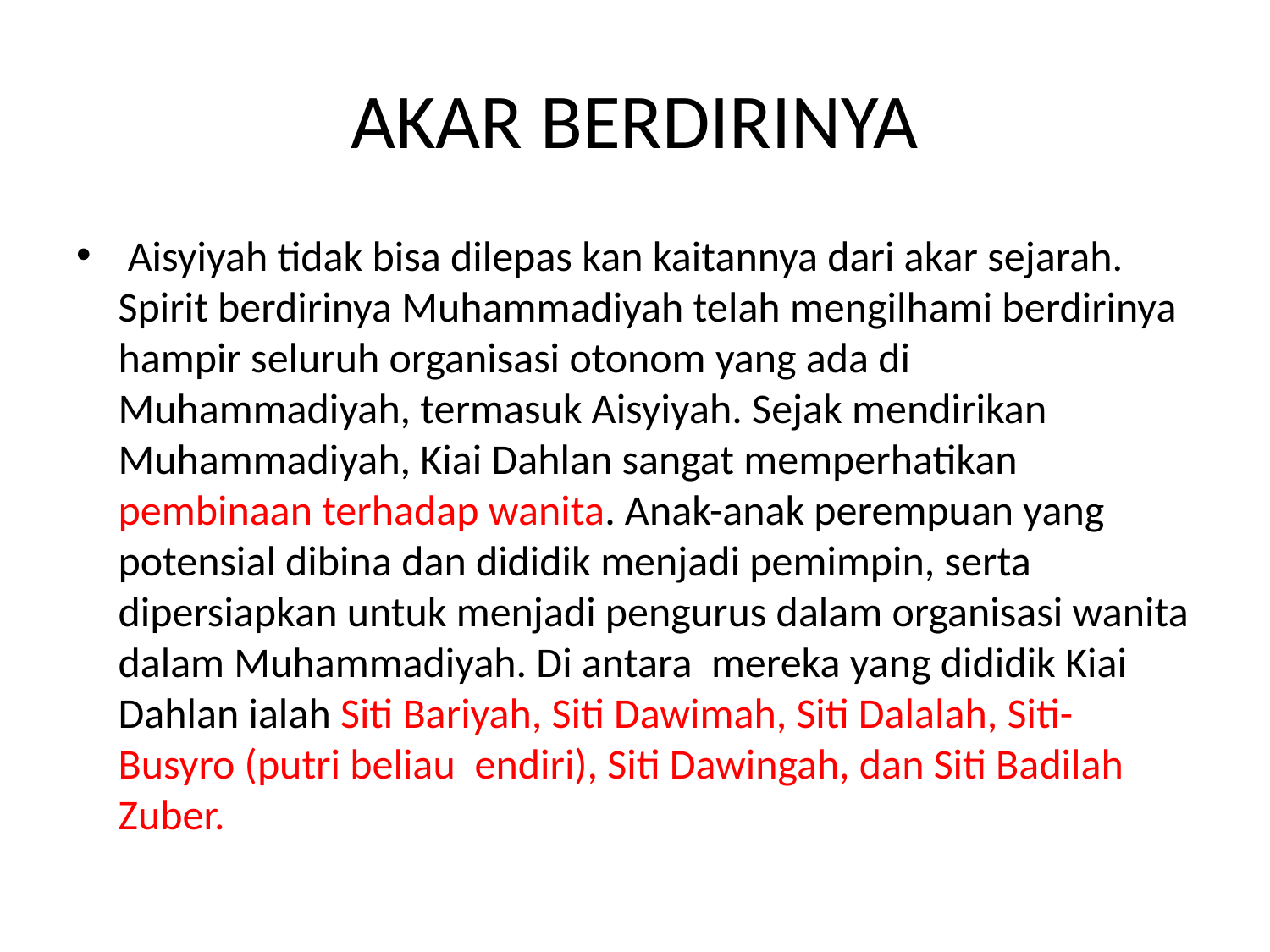

# AKAR BERDIRINYA
 Aisyiyah tidak bisa dilepas kan kaitannya dari akar sejarah. Spirit berdirinya Muhammadiyah telah mengilhami berdirinya hampir seluruh organisasi otonom yang ada di Muhammadiyah, termasuk Aisyiyah. Sejak mendirikan Muhammadiyah, Kiai Dahlan sangat memperhatikan pembinaan terhadap wanita. Anak-anak perempuan yang potensial dibina dan dididik menjadi pemimpin, serta dipersiapkan untuk menjadi pengurus dalam organisasi wanita dalam Muhammadiyah. Di antara  mereka yang dididik Kiai Dahlan ialah Siti Bariyah, Siti Dawimah, Siti Dalalah, Siti- Busyro (putri beliau  endiri), Siti Dawingah, dan Siti Badilah Zuber.